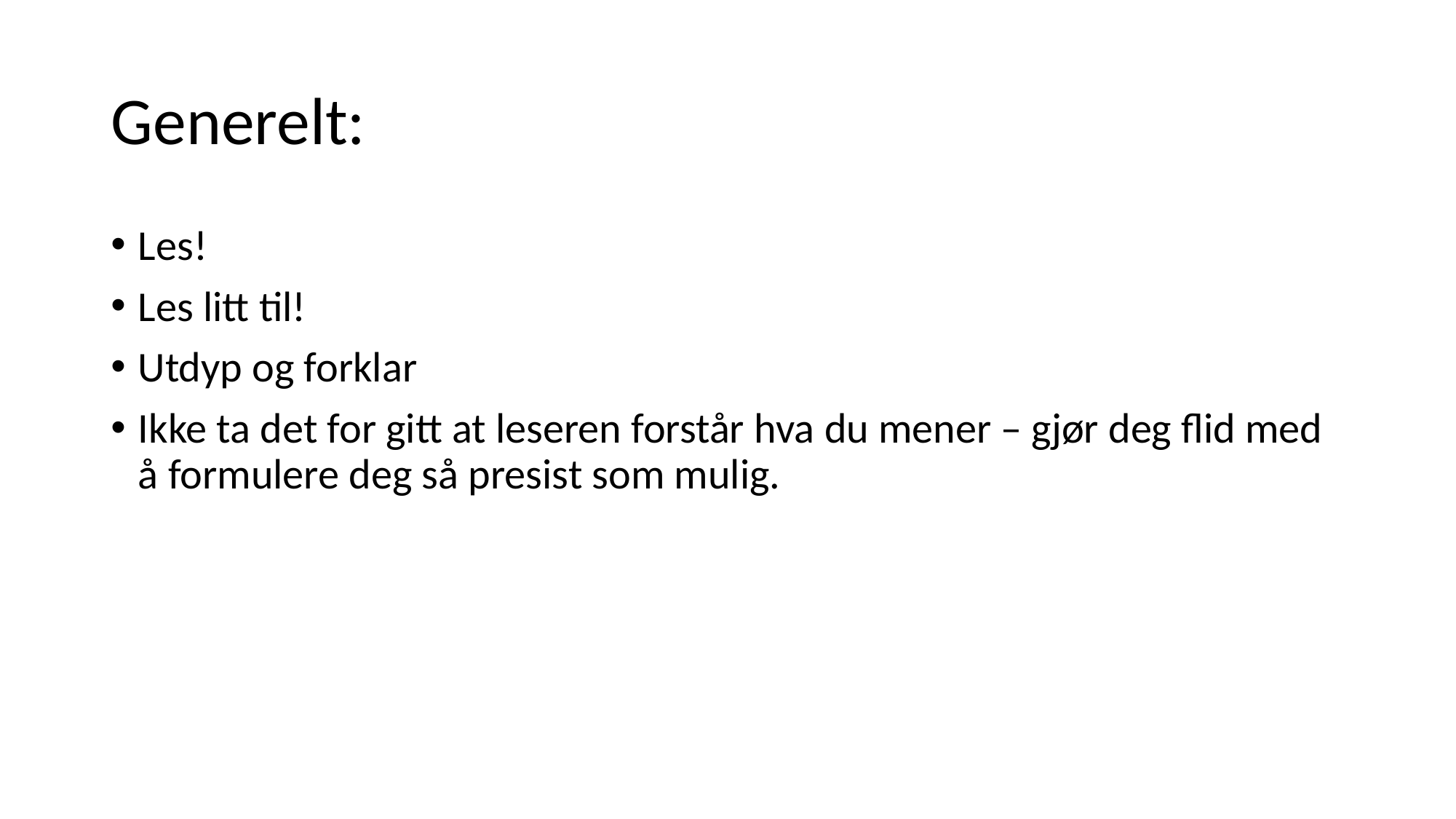

# Generelt:
Les!
Les litt til!
Utdyp og forklar
Ikke ta det for gitt at leseren forstår hva du mener – gjør deg flid med å formulere deg så presist som mulig.